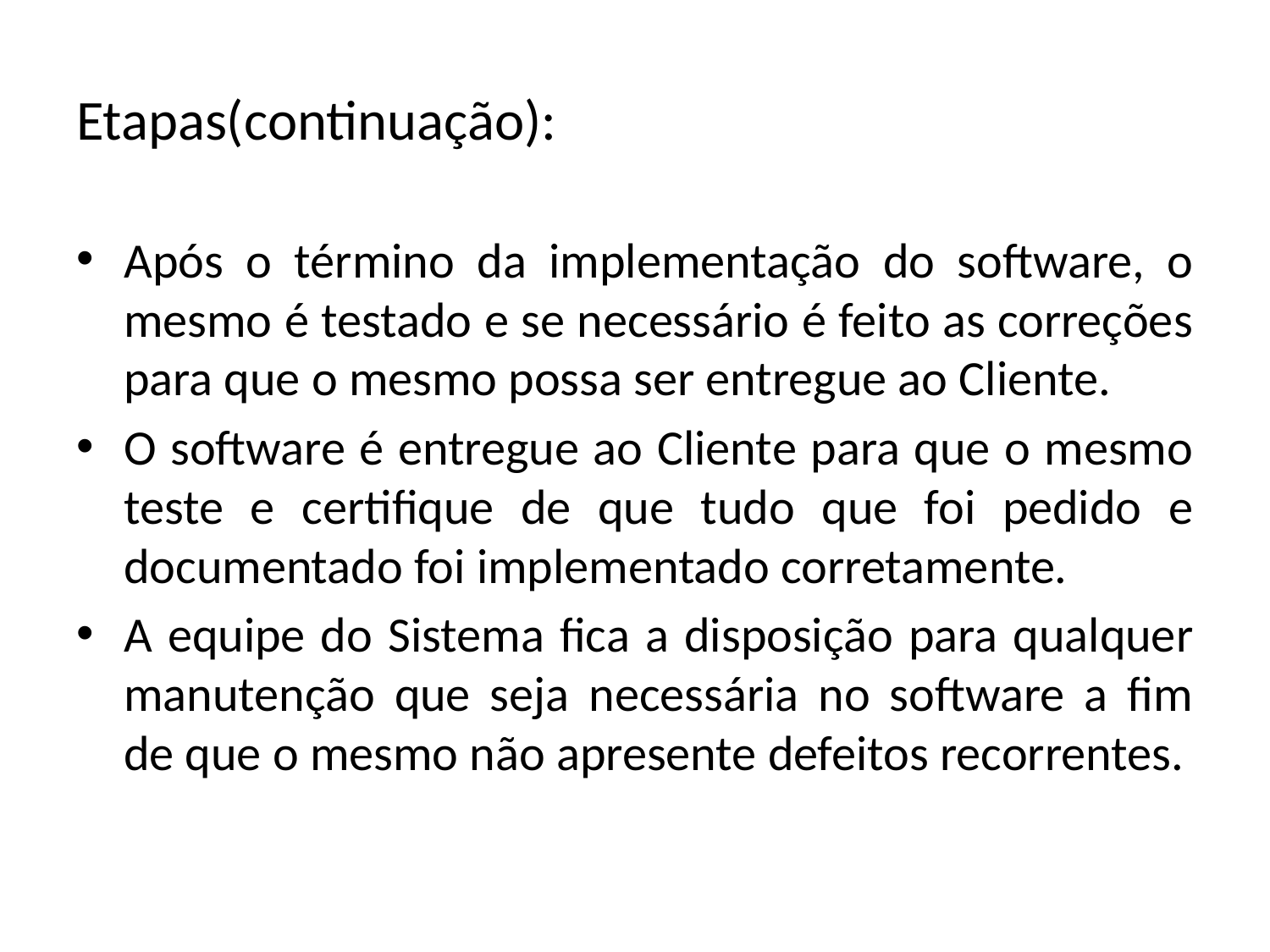

# Etapas(continuação):
Após o término da implementação do software, o mesmo é testado e se necessário é feito as correções para que o mesmo possa ser entregue ao Cliente.
O software é entregue ao Cliente para que o mesmo teste e certifique de que tudo que foi pedido e documentado foi implementado corretamente.
A equipe do Sistema fica a disposição para qualquer manutenção que seja necessária no software a fim de que o mesmo não apresente defeitos recorrentes.